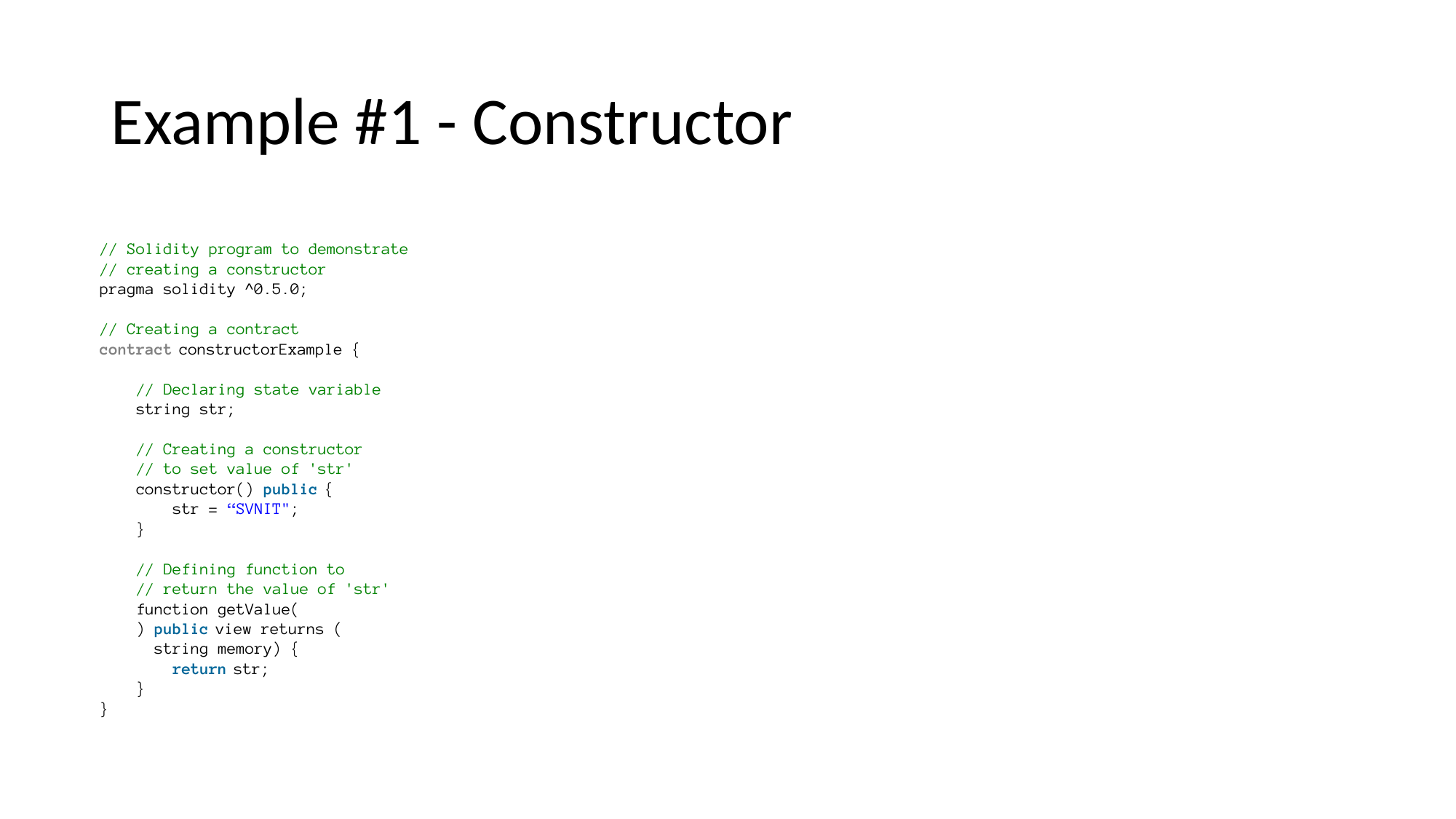

# Example #1 - Constructor
// Solidity program to demonstrate
// creating a constructor
pragma solidity ^0.5.0;

// Creating a contract
contract constructorExample {

    // Declaring state variable
    string str;

    // Creating a constructor
    // to set value of 'str'
    constructor() public {
        str = “SVNIT";
    }

    // Defining function to
    // return the value of 'str'
    function getValue(
    ) public view returns (
      string memory) {
        return str;
    }
}